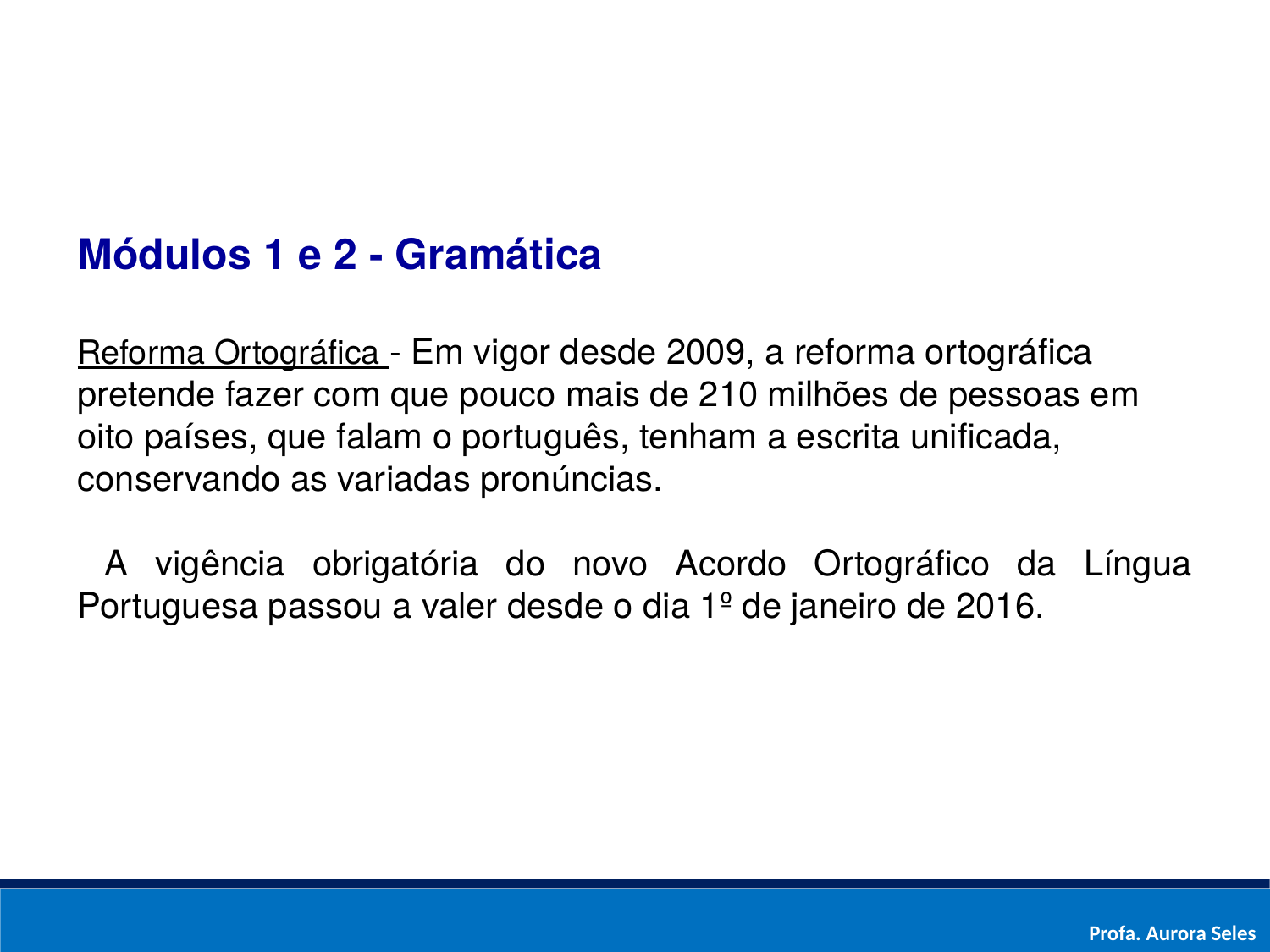

Módulos 1 e 2 - Gramática

Reforma Ortográfica - Em vigor desde 2009, a reforma ortográfica pretende fazer com que pouco mais de 210 milhões de pessoas em oito países, que falam o português, tenham a escrita unificada, conservando as variadas pronúncias.

 A vigência obrigatória do novo Acordo Ortográfico da Língua Portuguesa passou a valer desde o dia 1º de janeiro de 2016.
Profa. Aurora Seles